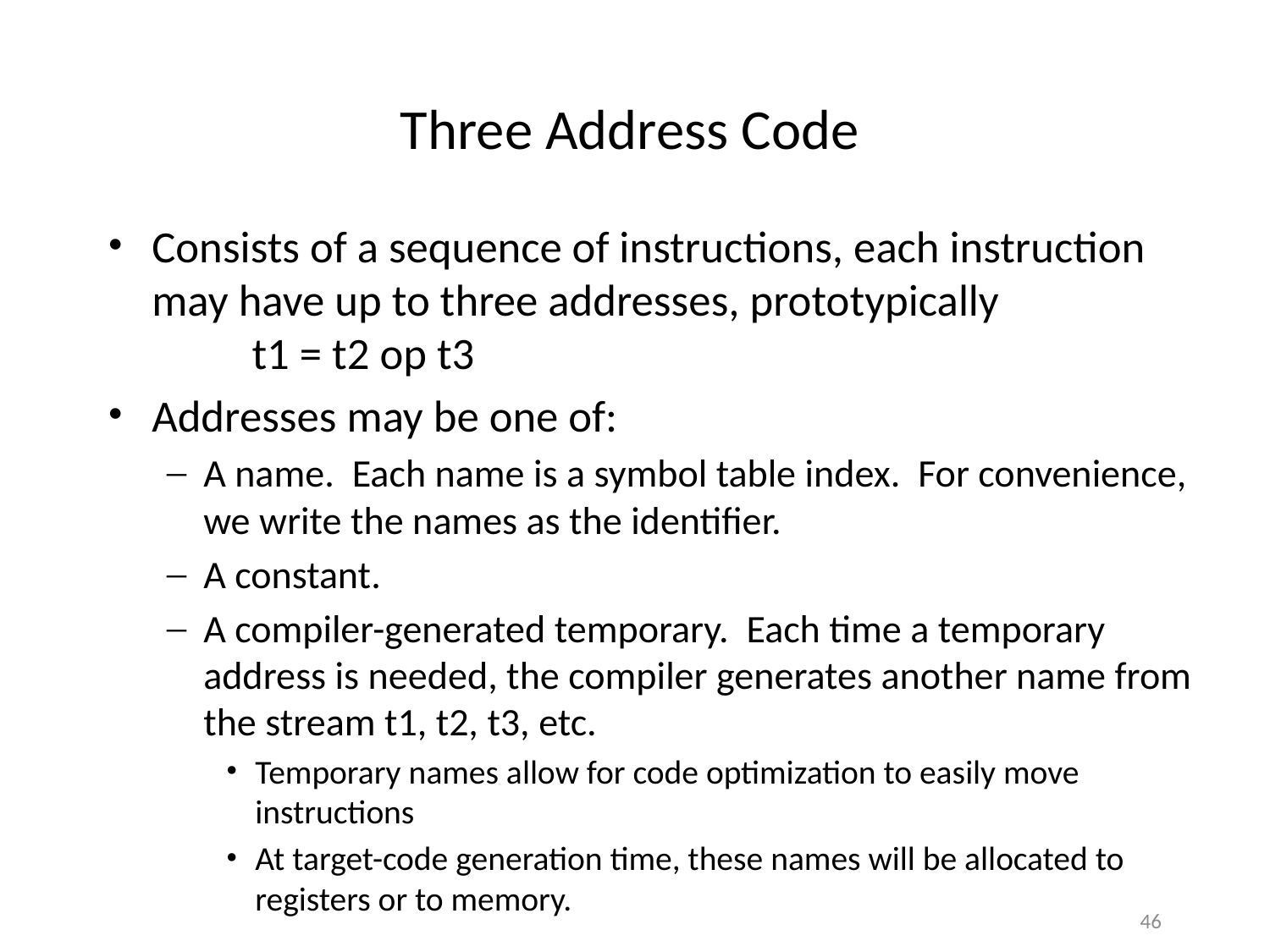

# Three Address Code
Consists of a sequence of instructions, each instruction may have up to three addresses, prototypically
	t1 = t2 op t3
Addresses may be one of:
A name.  Each name is a symbol table index.  For convenience, we write the names as the identifier.
A constant.
A compiler-generated temporary.  Each time a temporary address is needed, the compiler generates another name from the stream t1, t2, t3, etc.
Temporary names allow for code optimization to easily move instructions
At target-code generation time, these names will be allocated to registers or to memory.
46